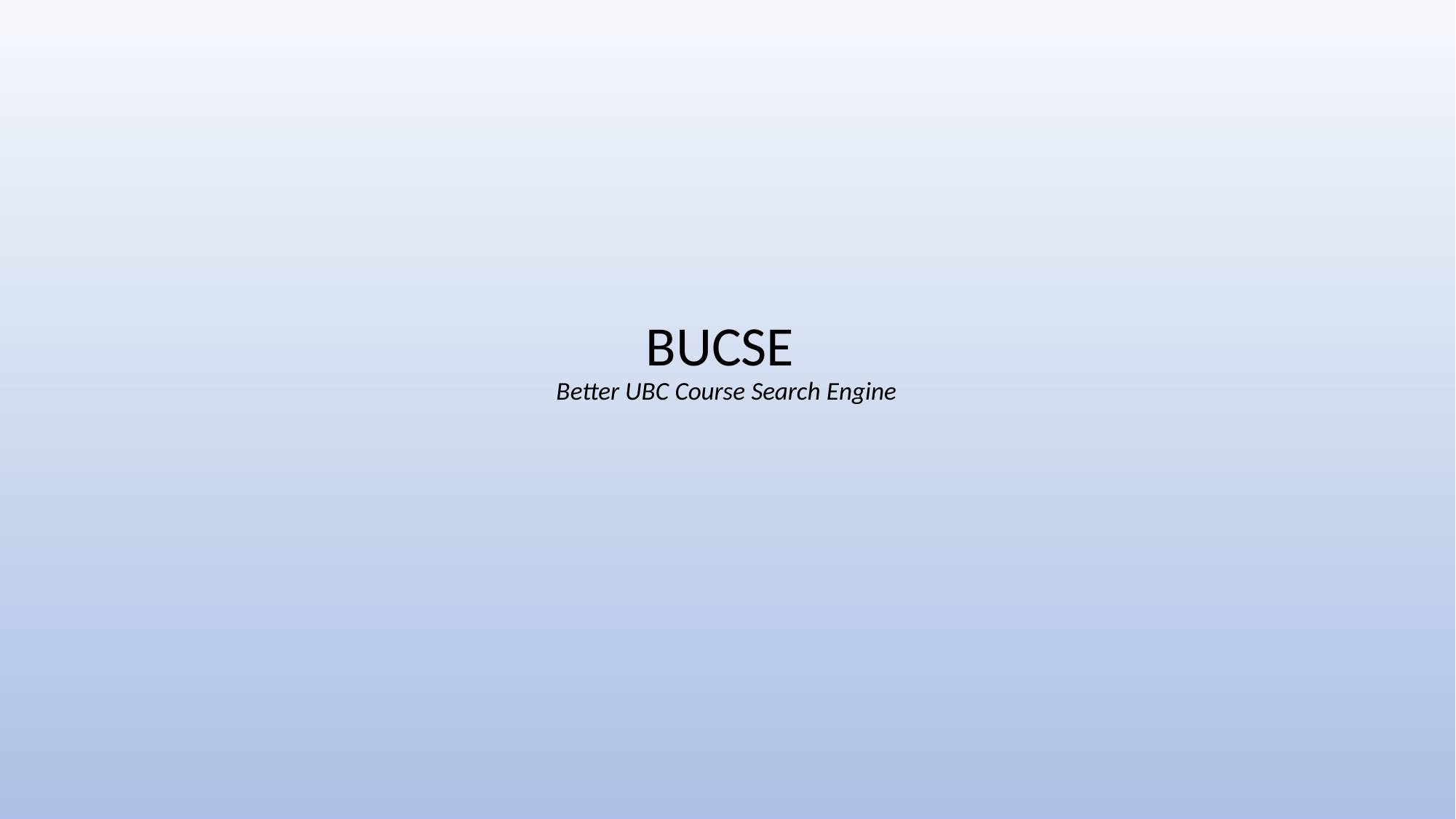

# BUCSE Better UBC Course Search Engine